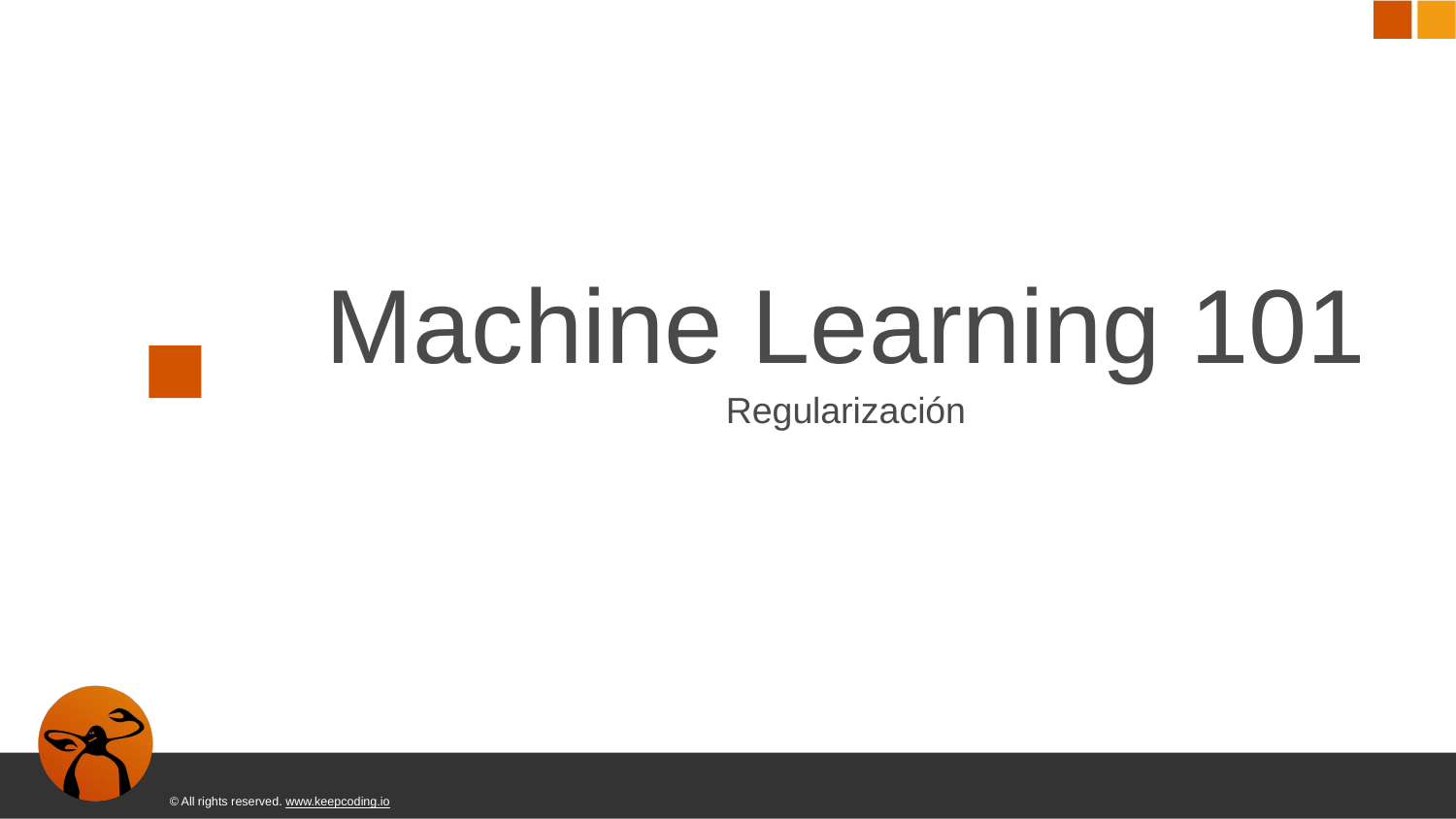

# Machine Learning 101
Regularización

© All rights reserved. www.keepcoding.io